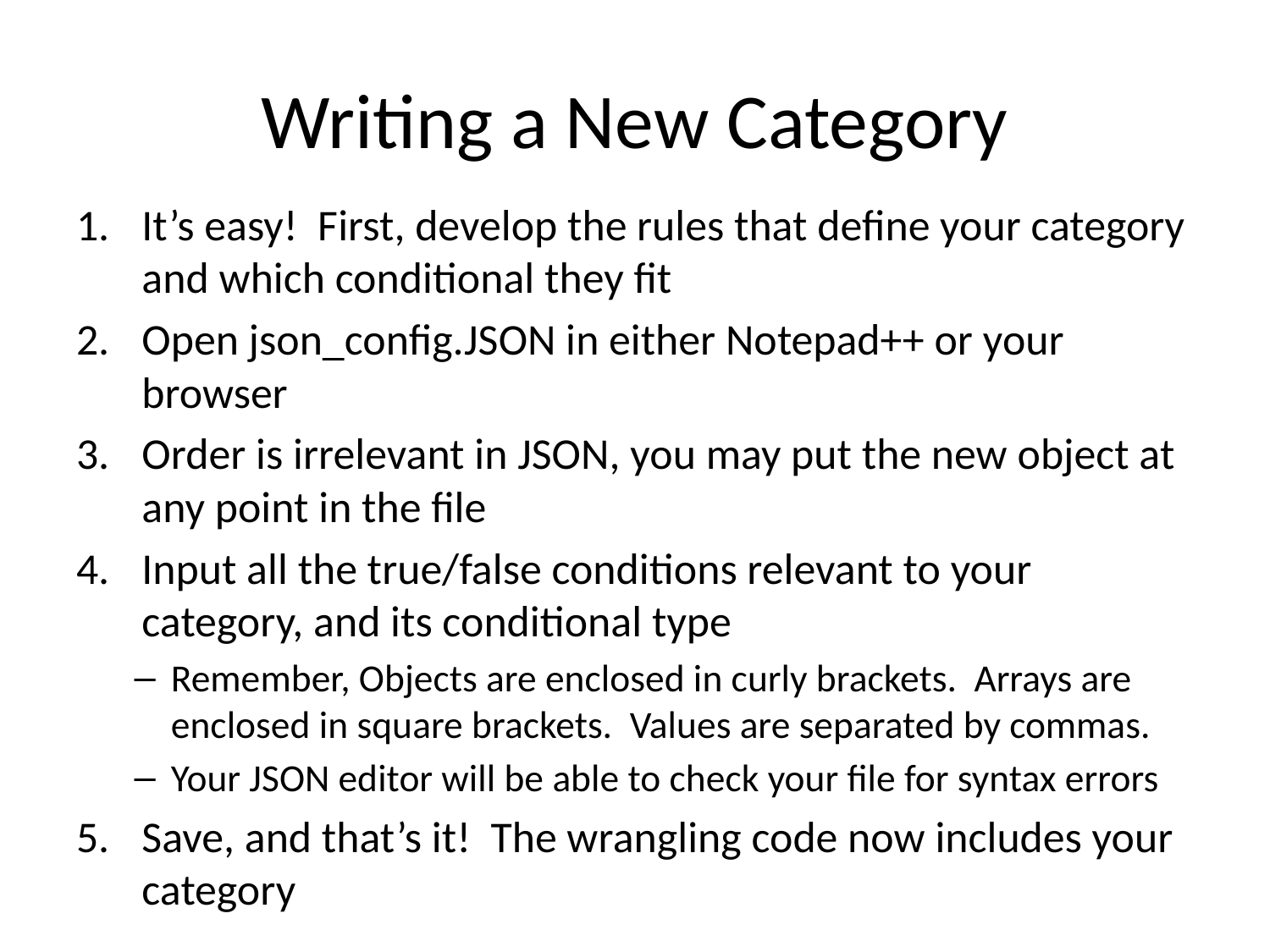

# Writing a New Category
It’s easy!  First, develop the rules that define your category and which conditional they fit
Open json_config.JSON in either Notepad++ or your browser
Order is irrelevant in JSON, you may put the new object at any point in the file
Input all the true/false conditions relevant to your category, and its conditional type
Remember, Objects are enclosed in curly brackets.  Arrays are enclosed in square brackets.  Values are separated by commas.
Your JSON editor will be able to check your file for syntax errors
Save, and that’s it!  The wrangling code now includes your category